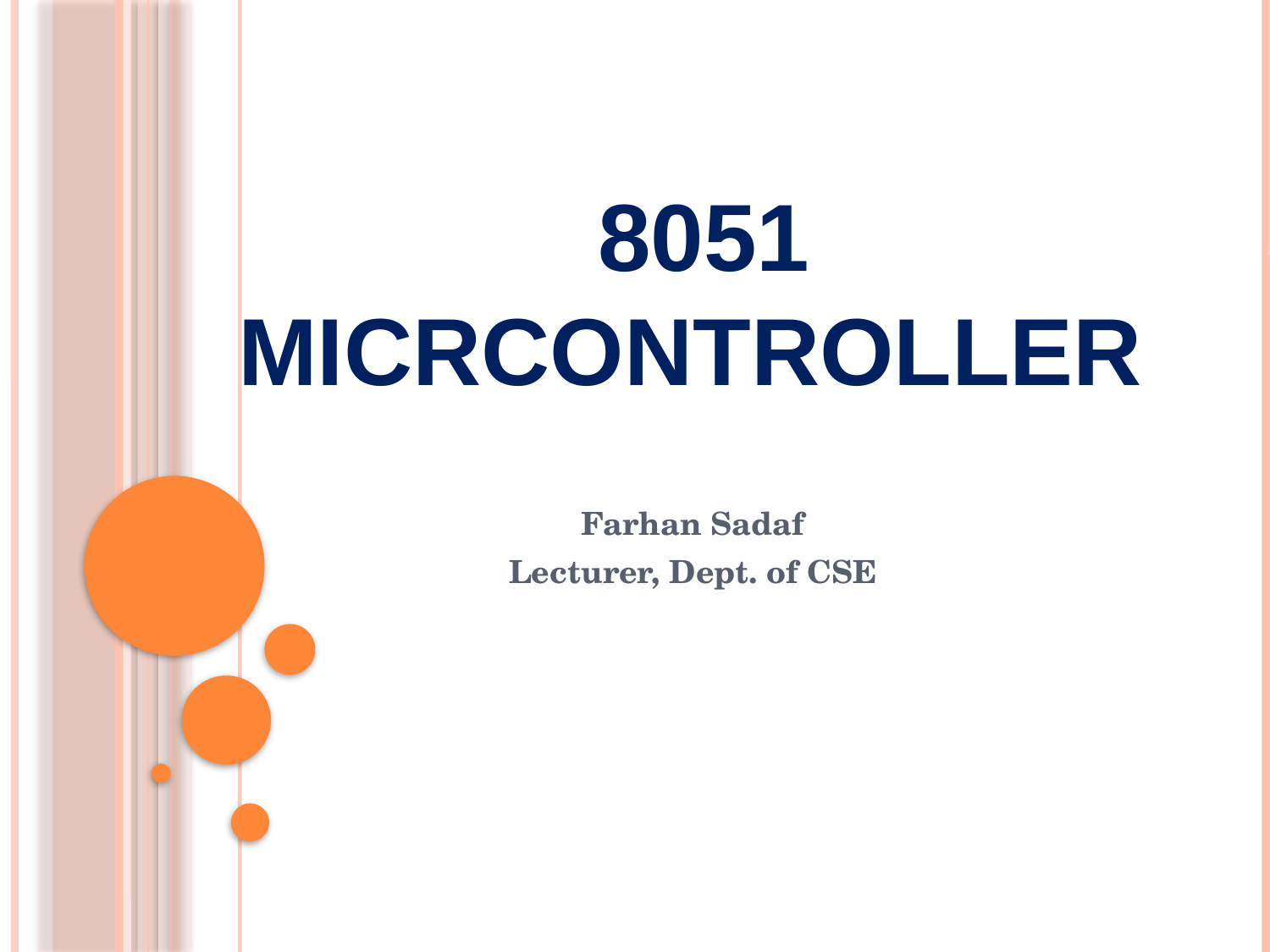

# 8051 MICRCONTROLLER
Farhan Sadaf
Lecturer, Dept. of CSE